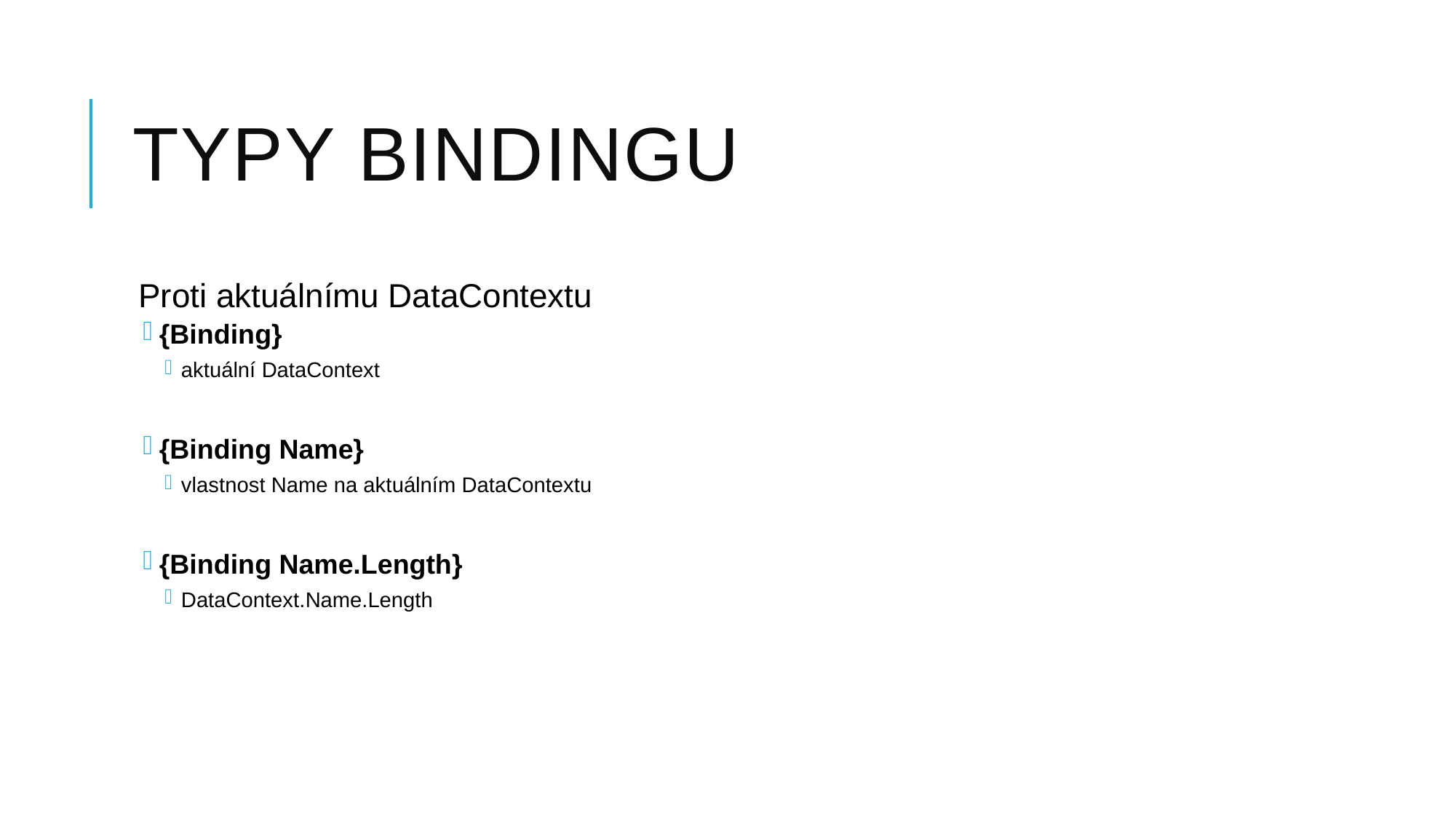

# Typy bindingu
Proti aktuálnímu DataContextu
{Binding}
aktuální DataContext

{Binding Name}
vlastnost Name na aktuálním DataContextu

{Binding Name.Length}
DataContext.Name.Length